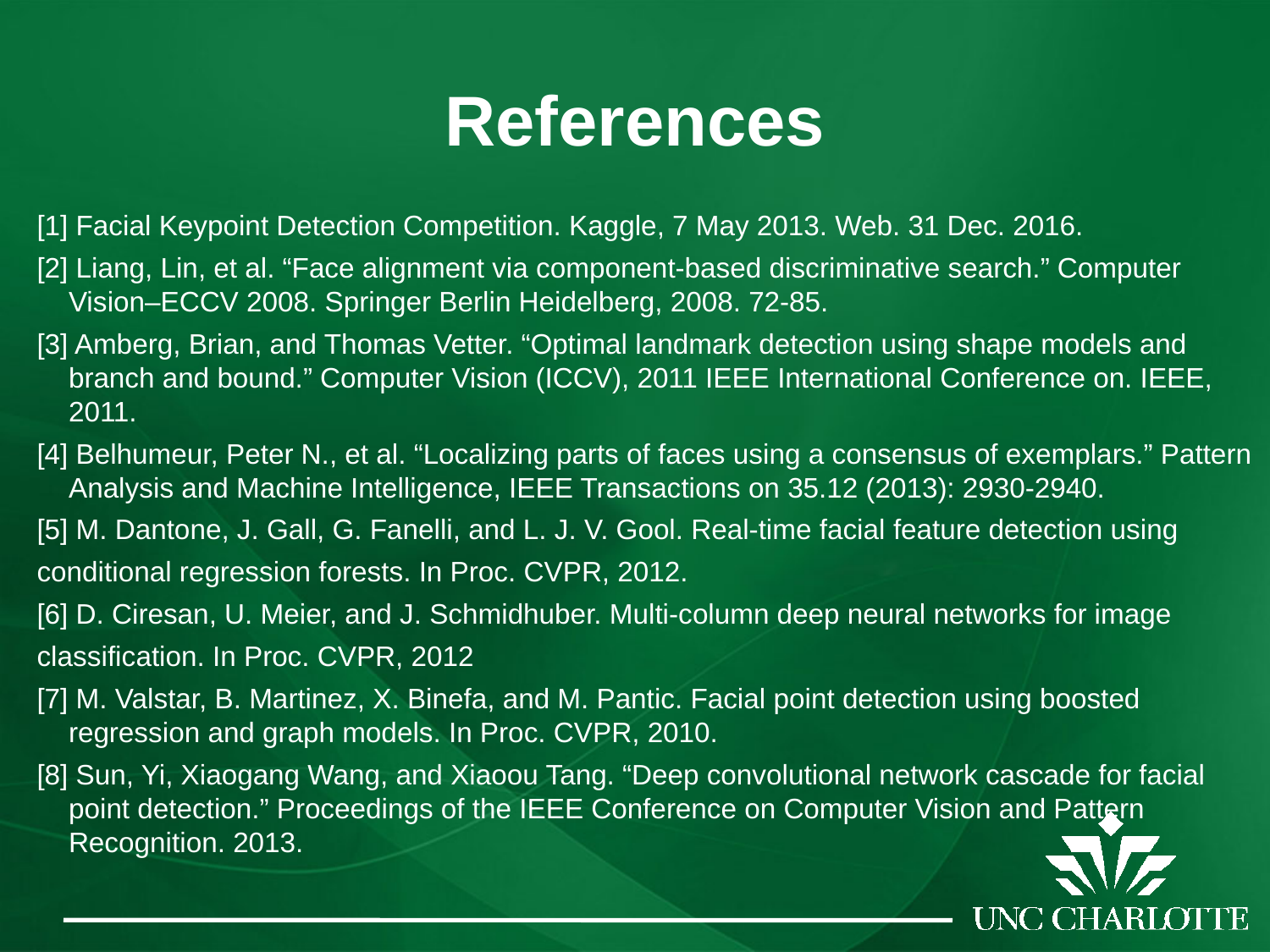

References
[1] Facial Keypoint Detection Competition. Kaggle, 7 May 2013. Web. 31 Dec. 2016.
[2] Liang, Lin, et al. “Face alignment via component-based discriminative search.” Computer Vision–ECCV 2008. Springer Berlin Heidelberg, 2008. 72-85.
[3] Amberg, Brian, and Thomas Vetter. “Optimal landmark detection using shape models and branch and bound.” Computer Vision (ICCV), 2011 IEEE International Conference on. IEEE, 2011.
[4] Belhumeur, Peter N., et al. “Localizing parts of faces using a consensus of exemplars.” Pattern Analysis and Machine Intelligence, IEEE Transactions on 35.12 (2013): 2930-2940.
[5] M. Dantone, J. Gall, G. Fanelli, and L. J. V. Gool. Real-time facial feature detection using
conditional regression forests. In Proc. CVPR, 2012.
[6] D. Ciresan, U. Meier, and J. Schmidhuber. Multi-column deep neural networks for image
classification. In Proc. CVPR, 2012
[7] M. Valstar, B. Martinez, X. Binefa, and M. Pantic. Facial point detection using boosted regression and graph models. In Proc. CVPR, 2010.
[8] Sun, Yi, Xiaogang Wang, and Xiaoou Tang. “Deep convolutional network cascade for facial point detection.” Proceedings of the IEEE Conference on Computer Vision and Pattern Recognition. 2013.